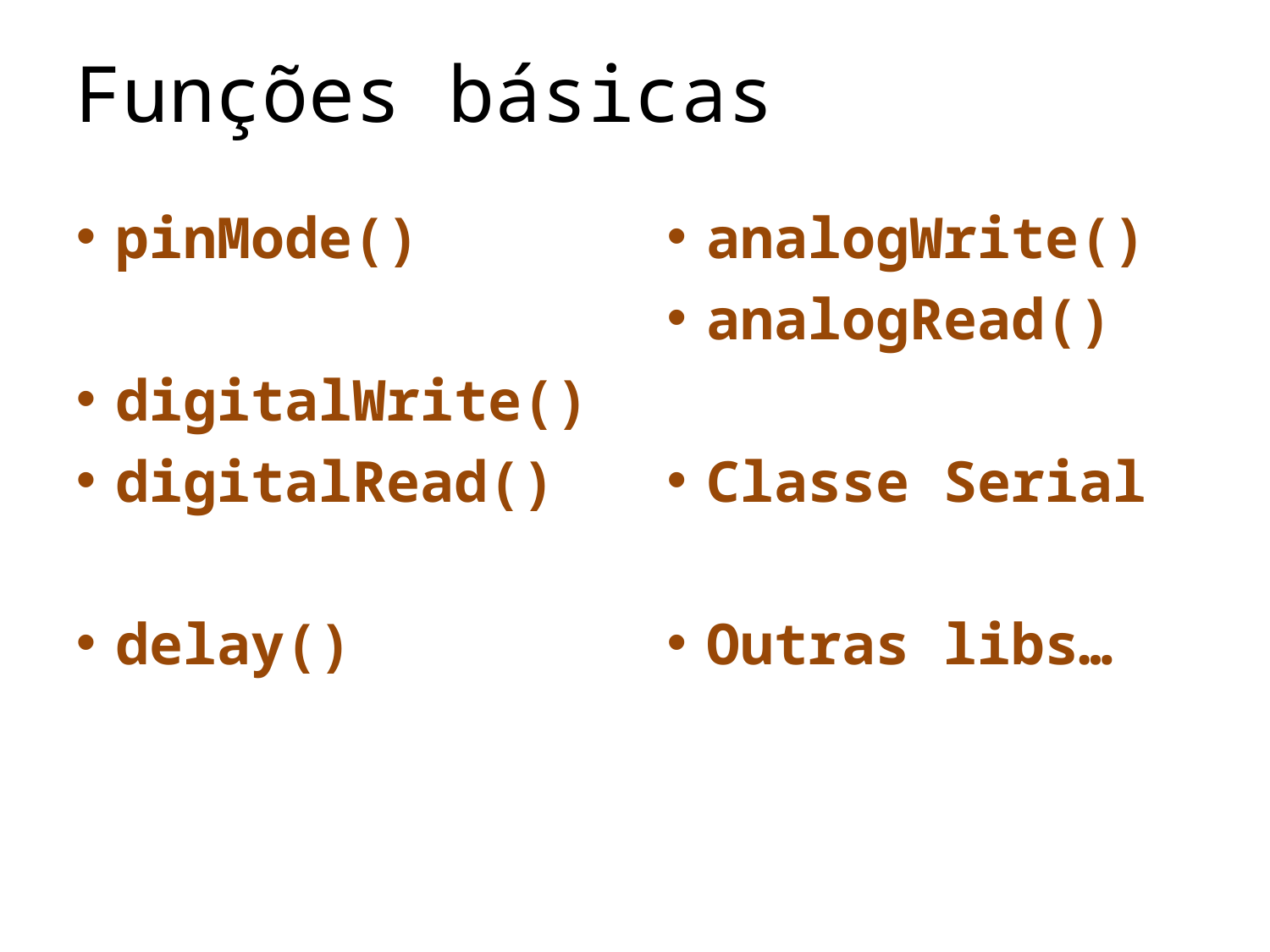

Funções básicas
pinMode()

digitalWrite()
digitalRead()

delay()

analogWrite()
analogRead()

Classe Serial

Outras libs…